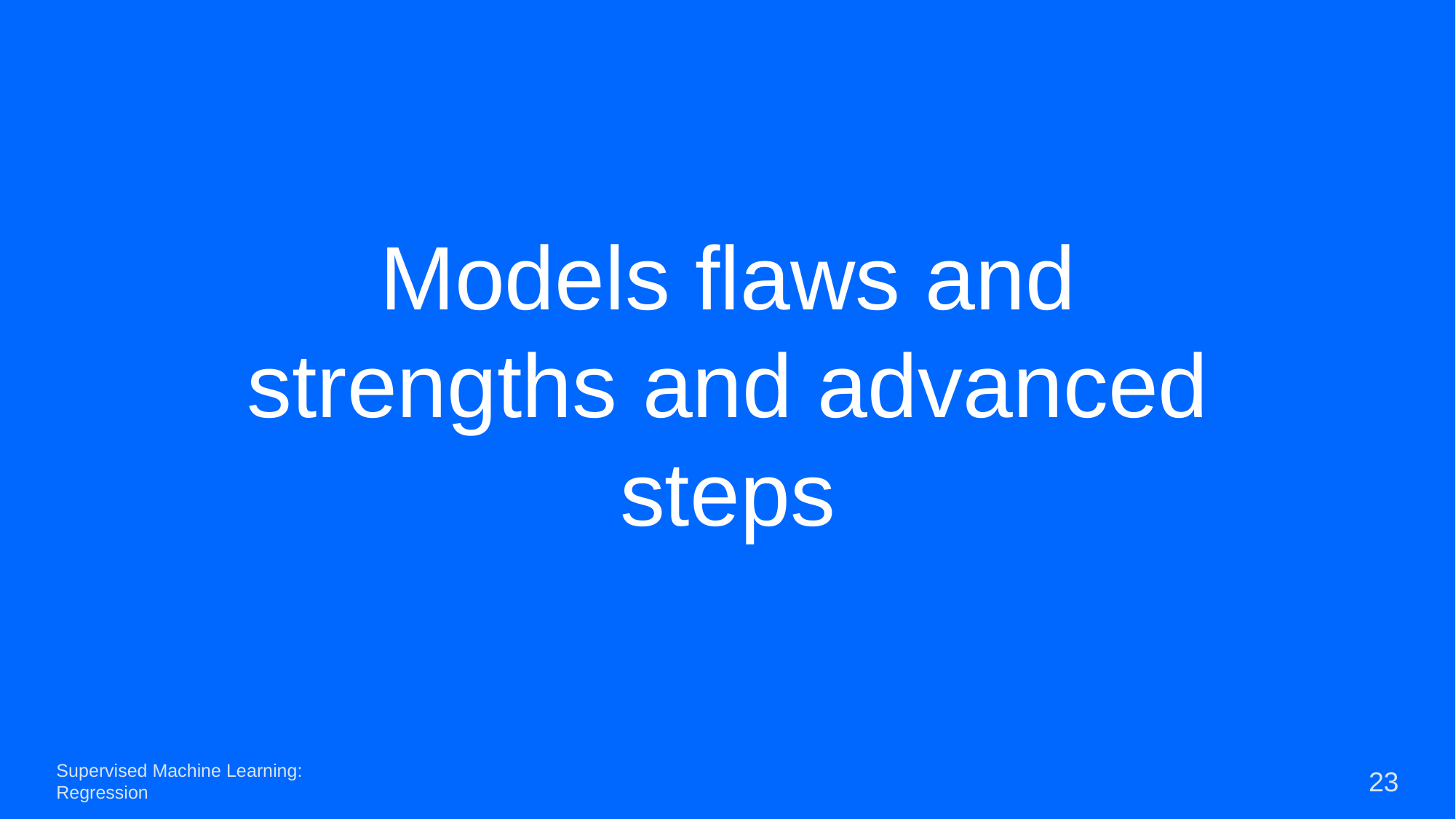

# Models flaws and strengths and advanced steps
Supervised Machine Learning: Regression
23